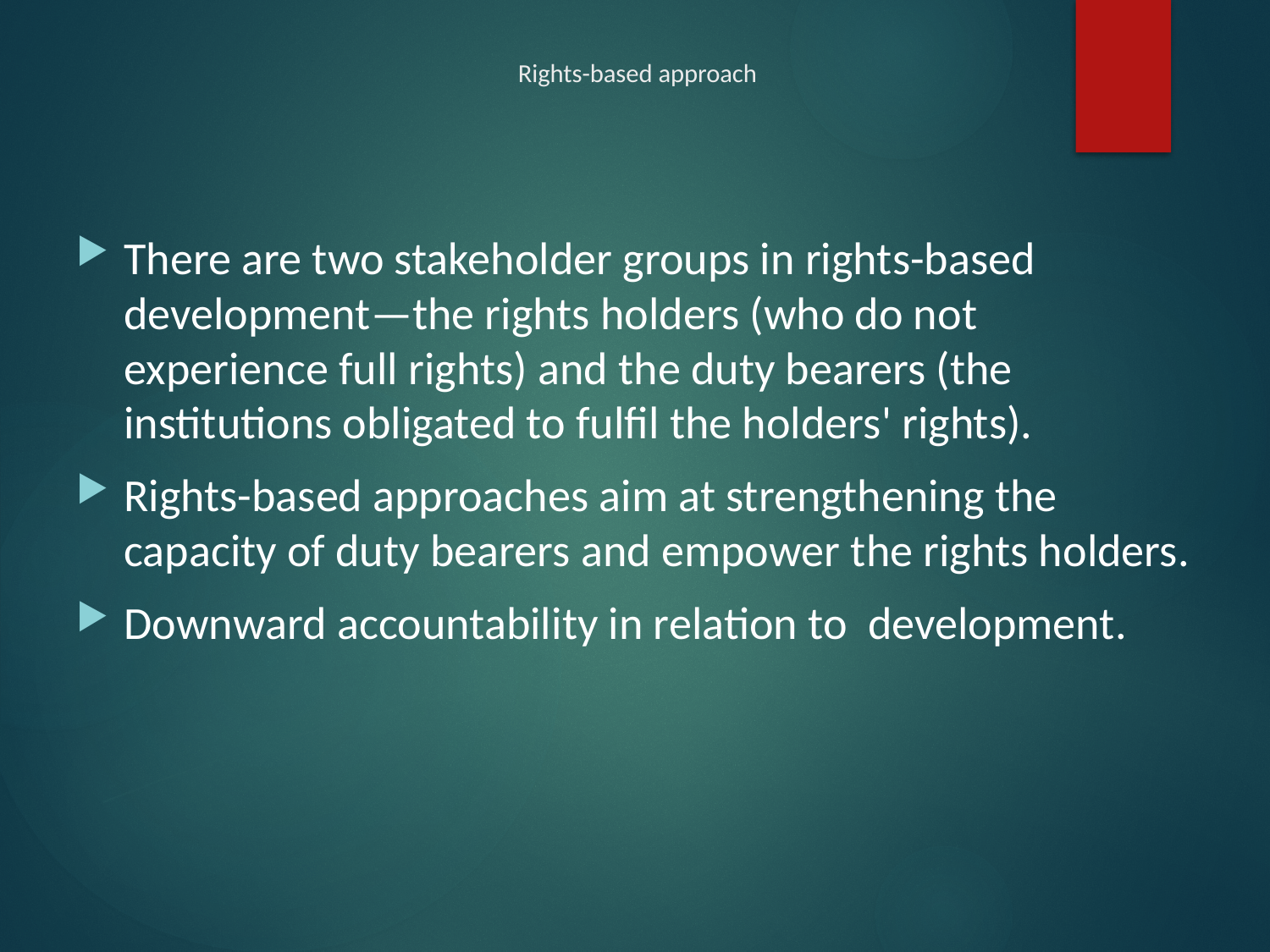

# Rights-based approach
There are two stakeholder groups in rights-based development—the rights holders (who do not experience full rights) and the duty bearers (the institutions obligated to fulfil the holders' rights).
Rights-based approaches aim at strengthening the capacity of duty bearers and empower the rights holders.
Downward accountability in relation to  development.